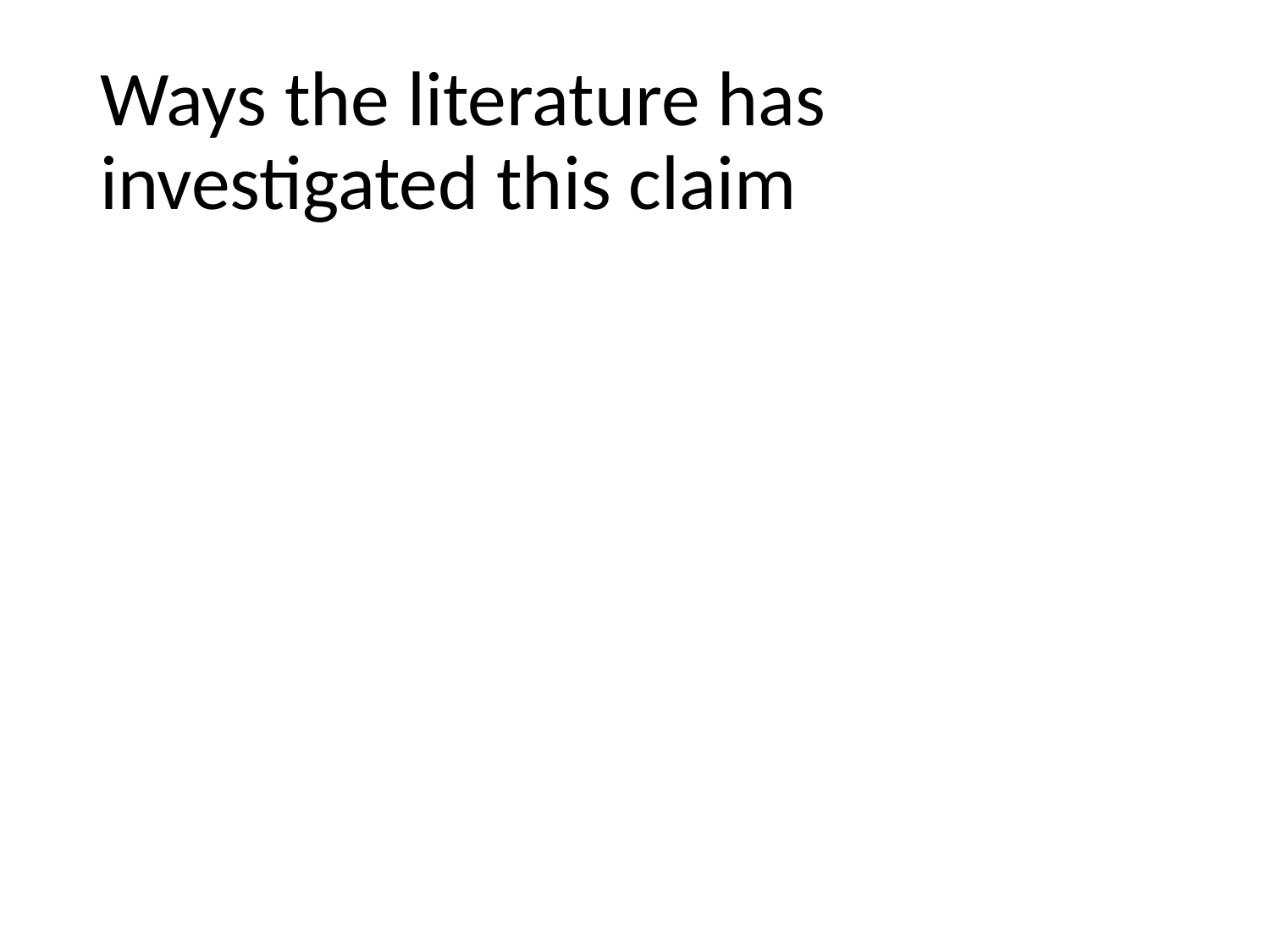

# Ways the literature has investigated this claim